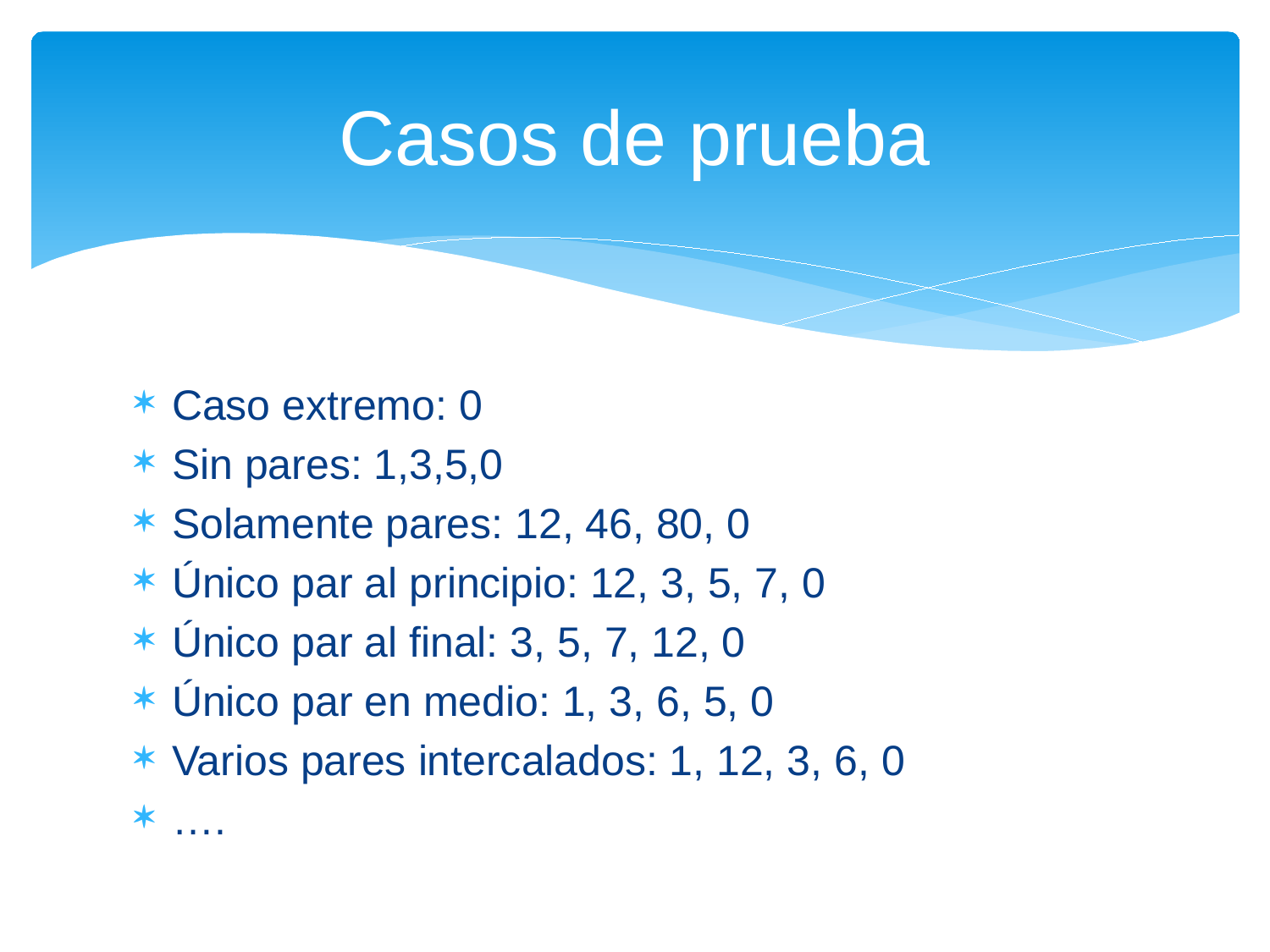

# Casos de prueba
Caso extremo: 0
Sin pares: 1,3,5,0
Solamente pares: 12, 46, 80, 0
Único par al principio: 12, 3, 5, 7, 0
Único par al final: 3, 5, 7, 12, 0
Único par en medio: 1, 3, 6, 5, 0
Varios pares intercalados: 1, 12, 3, 6, 0
….